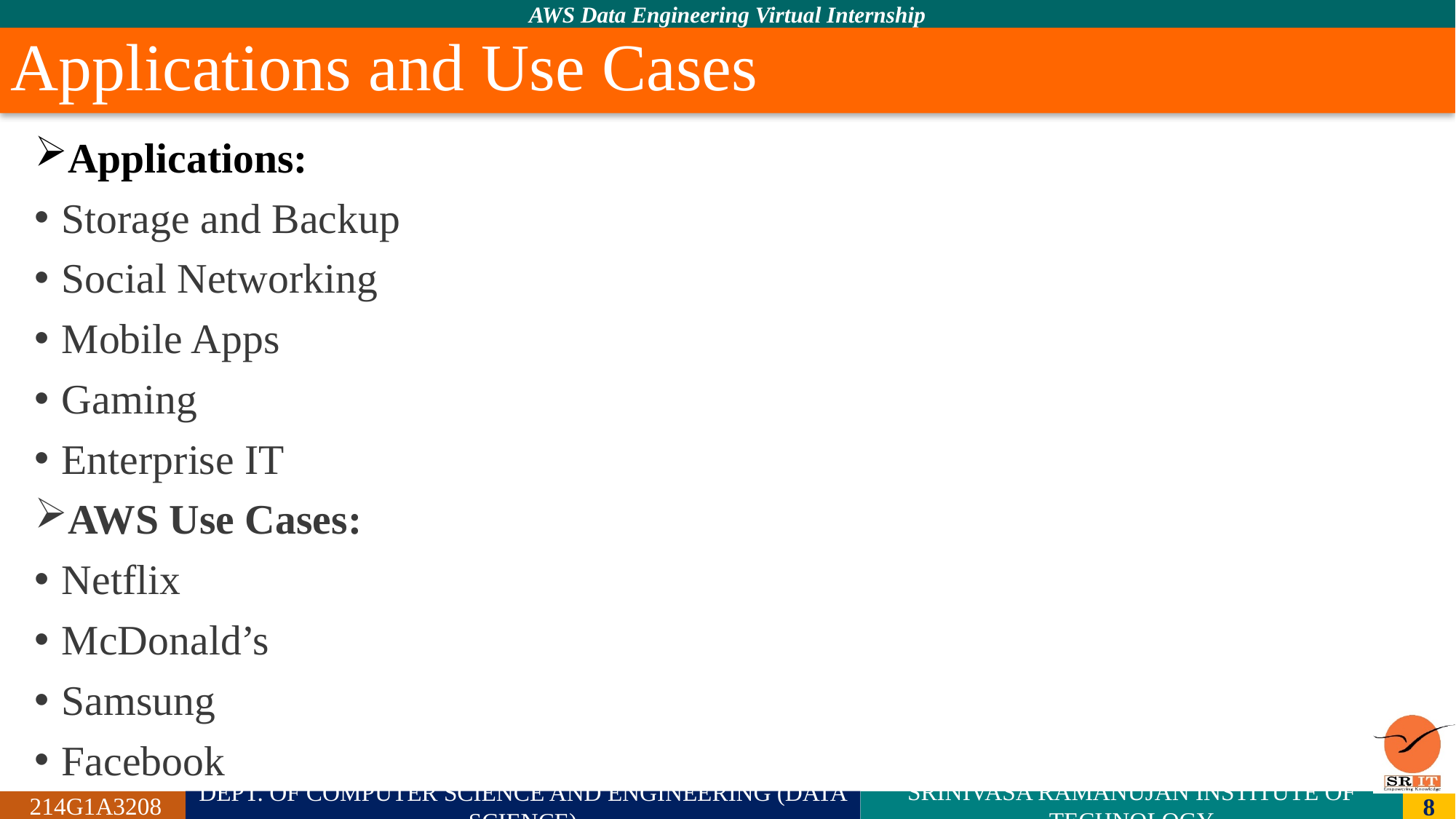

# Applications and Use Cases
Applications:
Storage and Backup
Social Networking
Mobile Apps
Gaming
Enterprise IT
AWS Use Cases:
Netflix
McDonald’s
Samsung
Facebook